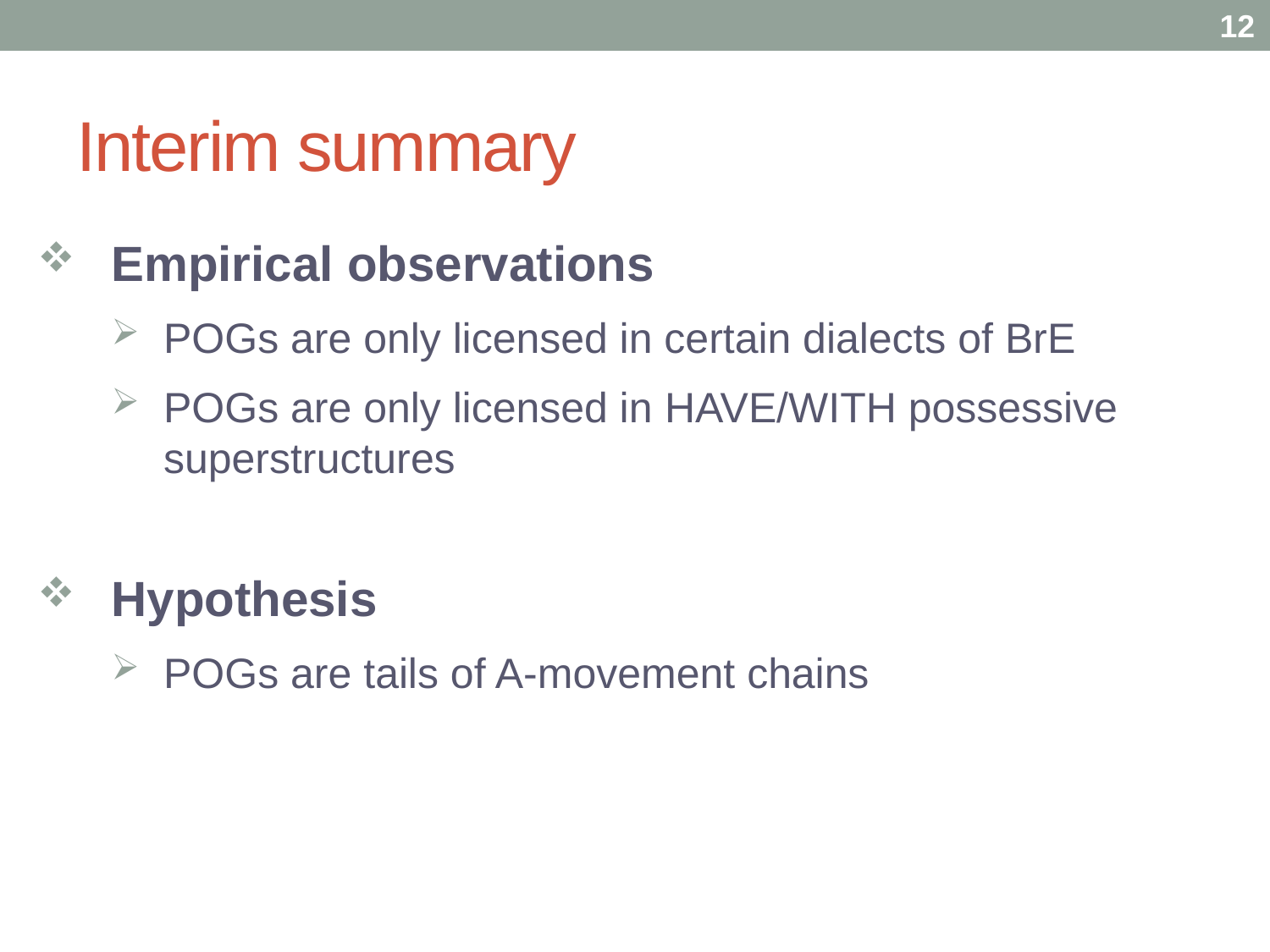

12
# Interim summary
Empirical observations
POGs are only licensed in certain dialects of BrE
POGs are only licensed in have/with possessive superstructures

Hypothesis
POGs are tails of A-movement chains